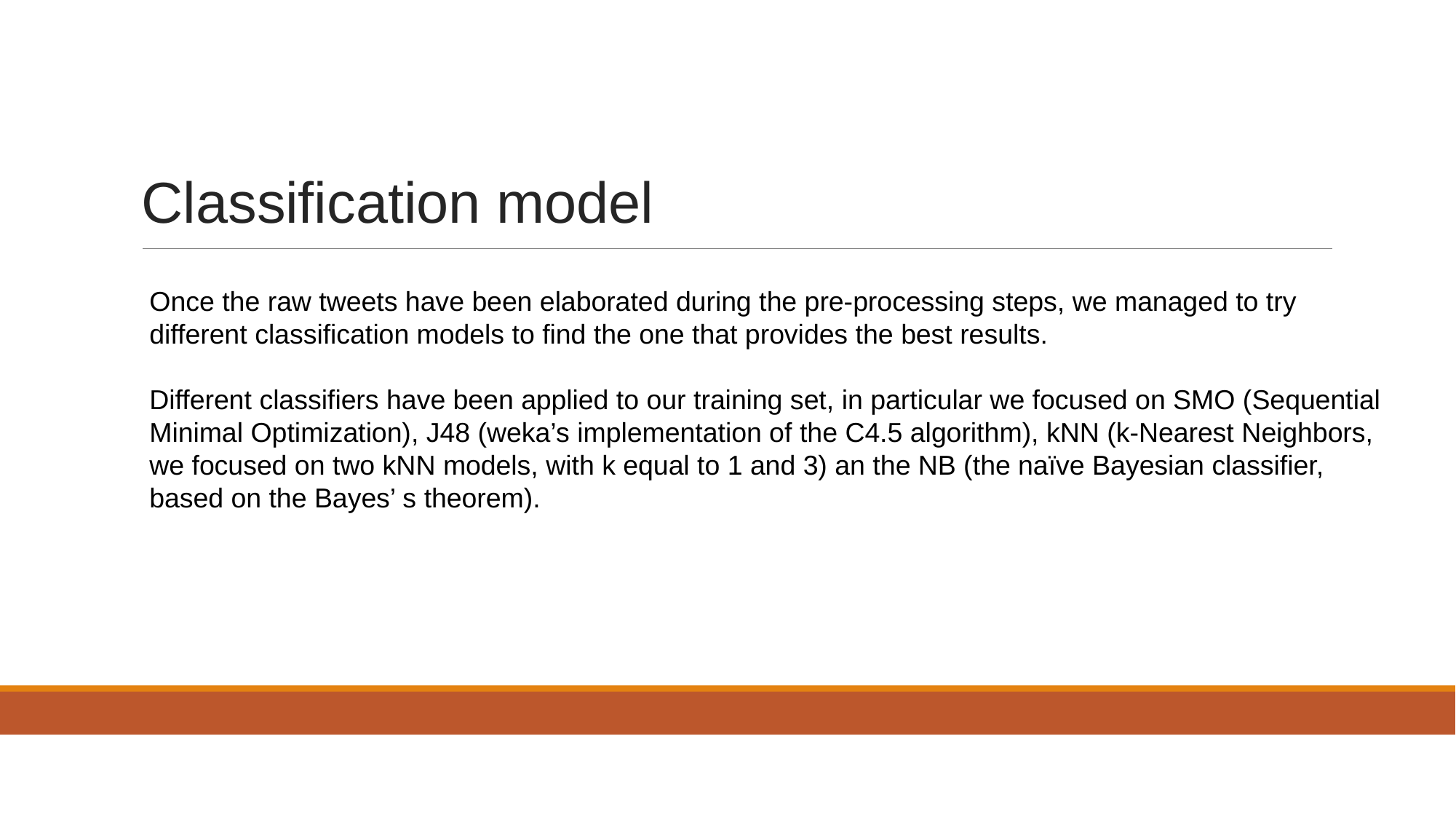

# Classification model
Once the raw tweets have been elaborated during the pre-processing steps, we managed to try
different classification models to find the one that provides the best results.
Different classifiers have been applied to our training set, in particular we focused on SMO (Sequential
Minimal Optimization), J48 (weka’s implementation of the C4.5 algorithm), kNN (k-Nearest Neighbors,
we focused on two kNN models, with k equal to 1 and 3) an the NB (the naïve Bayesian classifier,
based on the Bayes’ s theorem).